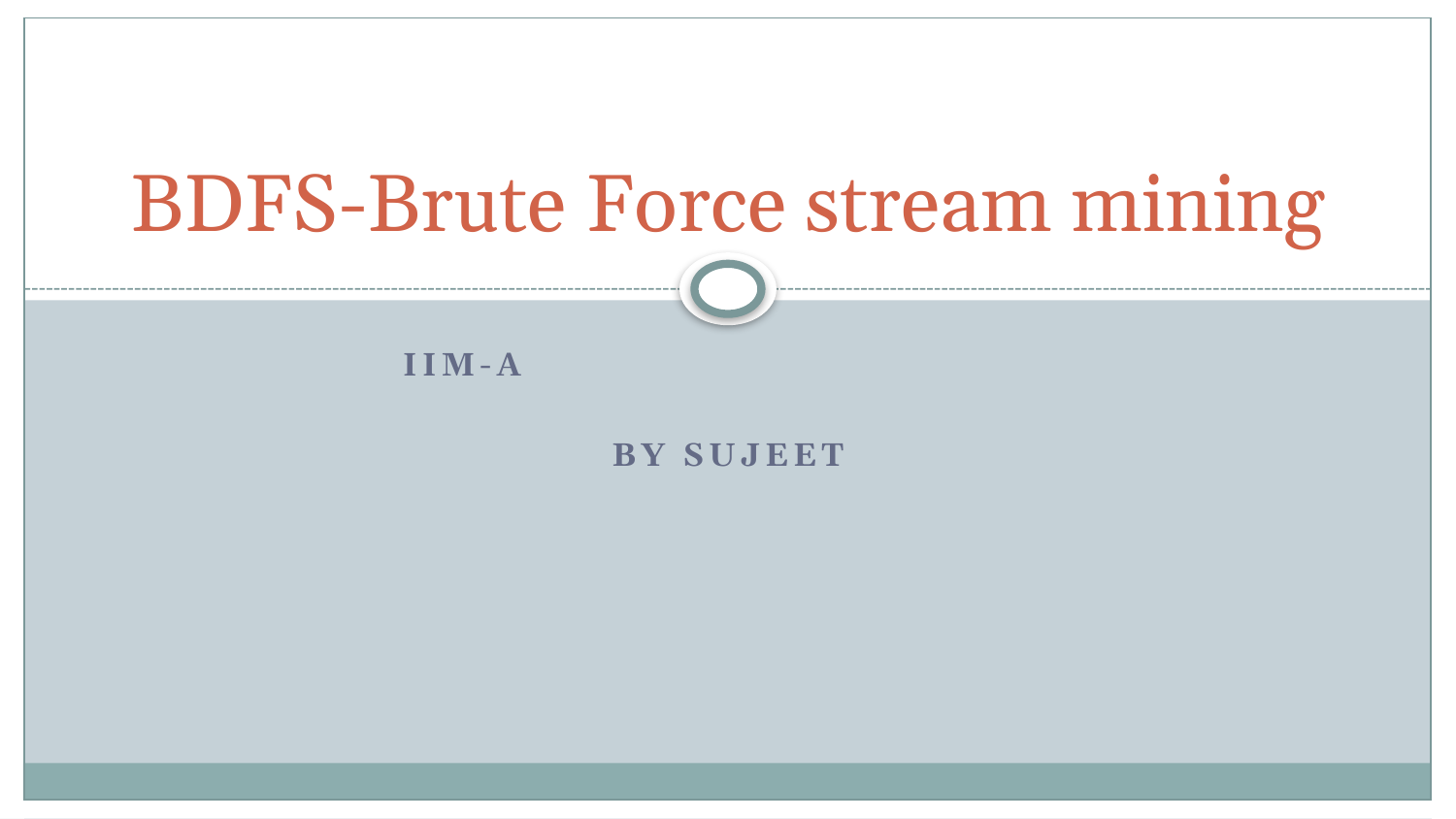

# BDFS-Brute Force stream mining
IIM-A

by SUJEET